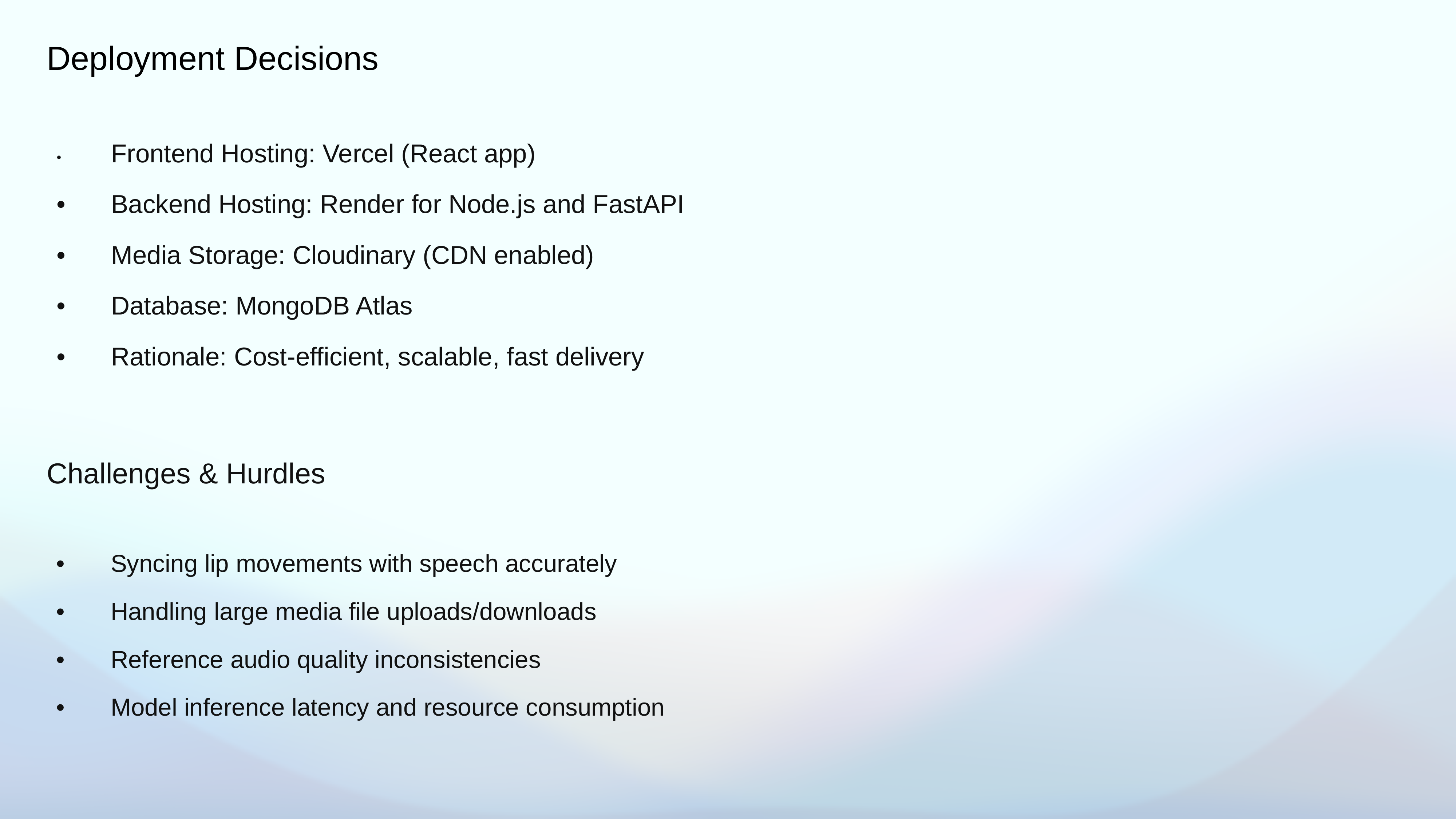

# Deployment Decisions

	•	Frontend Hosting: Vercel (React app)
	•	Backend Hosting: Render for Node.js and FastAPI
	•	Media Storage: Cloudinary (CDN enabled)
	•	Database: MongoDB Atlas
	•	Rationale: Cost-efficient, scalable, fast delivery
Challenges & Hurdles

	•	Syncing lip movements with speech accurately
	•	Handling large media file uploads/downloads
	•	Reference audio quality inconsistencies
	•	Model inference latency and resource consumption